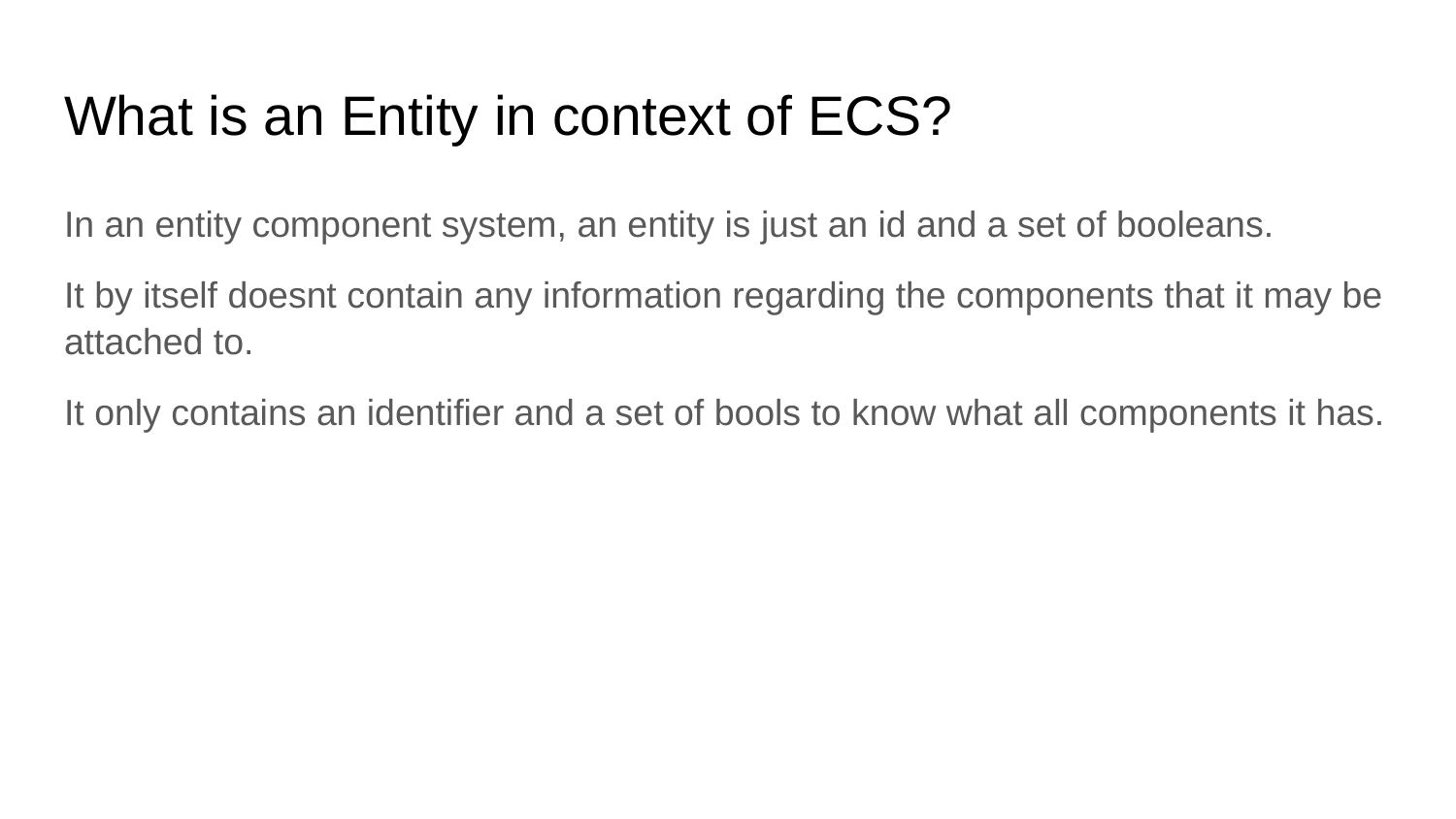

# What is an Entity in context of ECS?
In an entity component system, an entity is just an id and a set of booleans.
It by itself doesnt contain any information regarding the components that it may be attached to.
It only contains an identifier and a set of bools to know what all components it has.